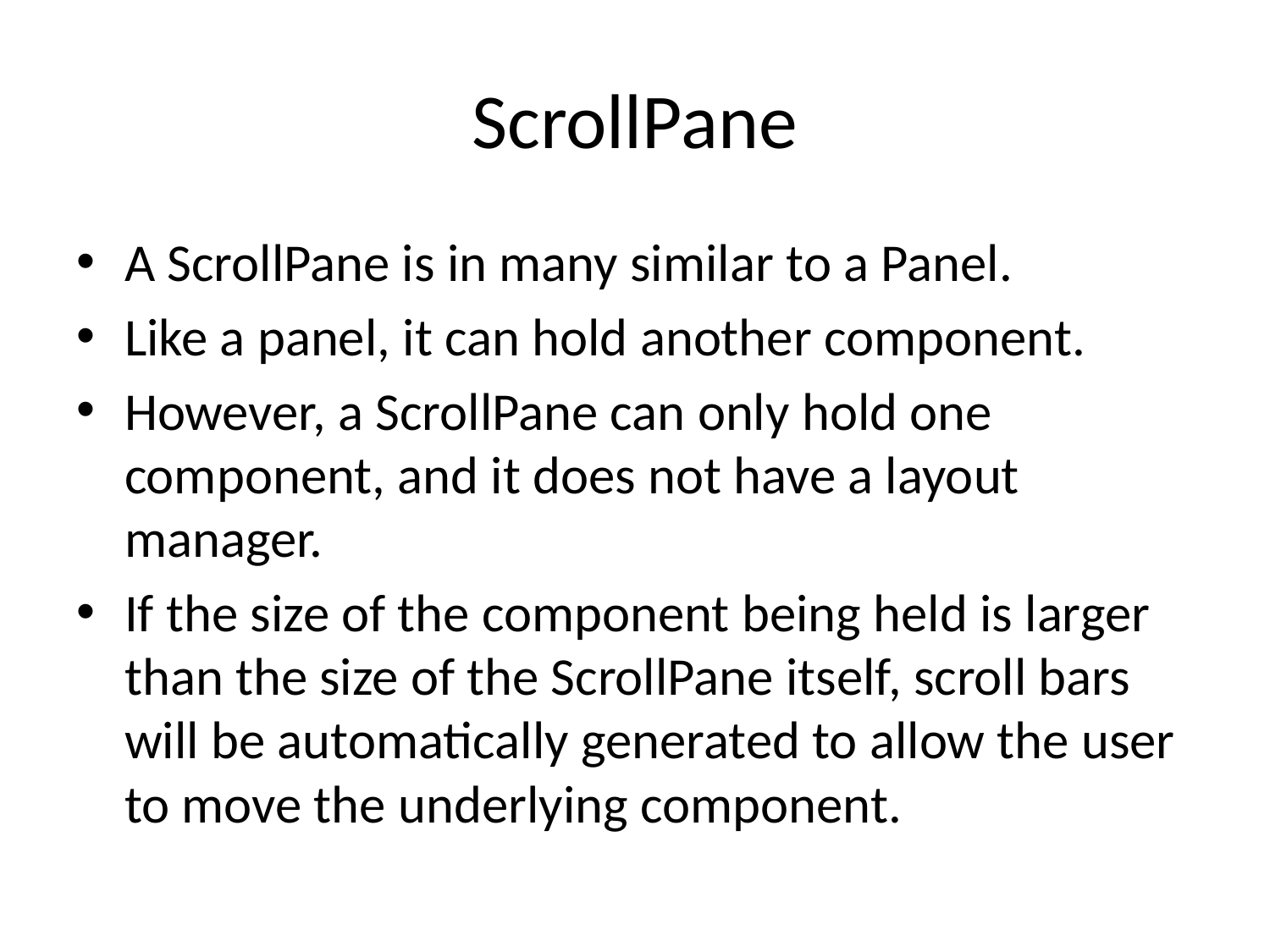

# ScrollPane
A ScrollPane is in many similar to a Panel.
Like a panel, it can hold another component.
However, a ScrollPane can only hold one component, and it does not have a layout manager.
If the size of the component being held is larger than the size of the ScrollPane itself, scroll bars will be automatically generated to allow the user to move the underlying component.